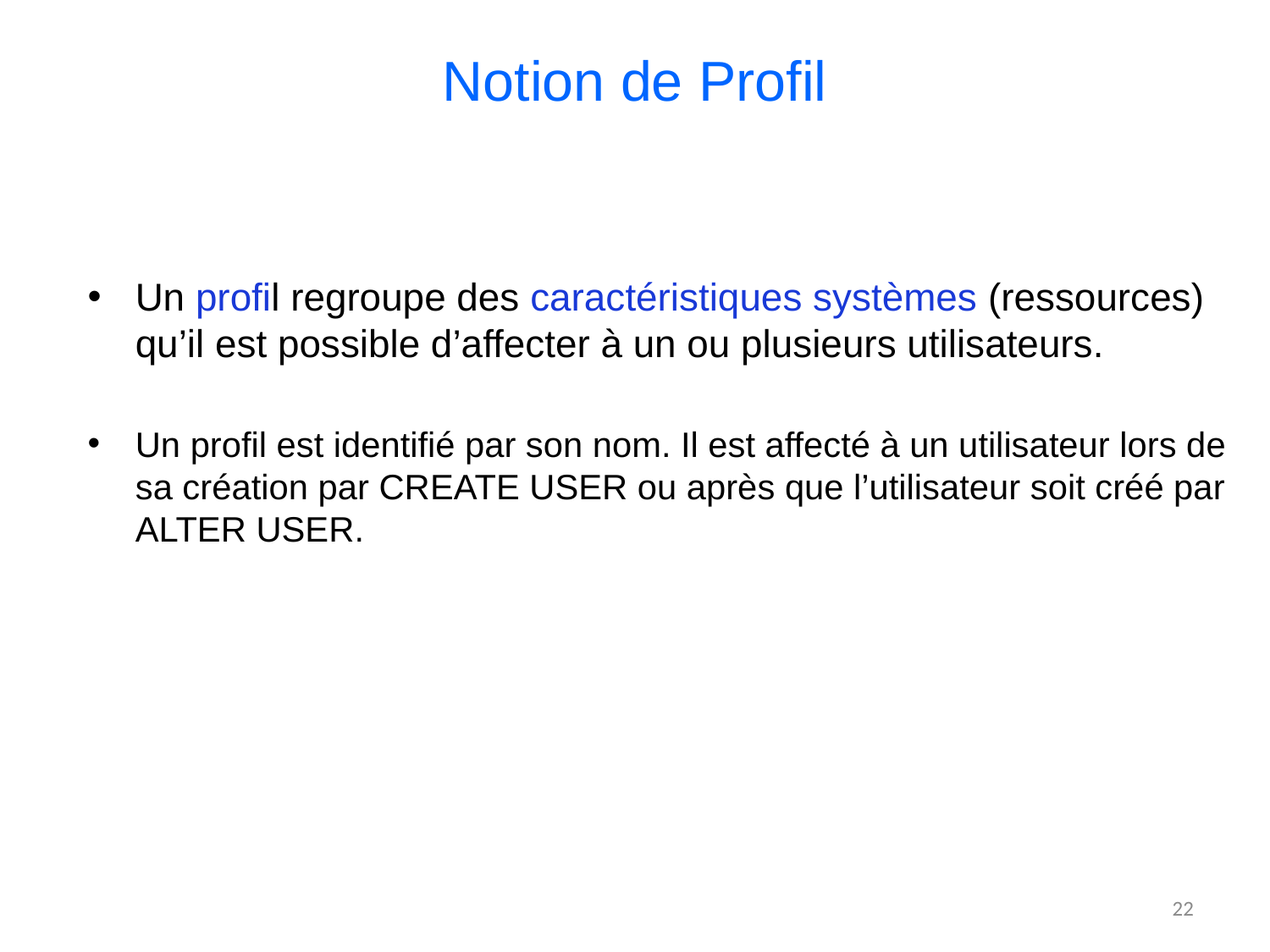

# Notion de Profil
Un profil regroupe des caractéristiques systèmes (ressources) qu’il est possible d’affecter à un ou plusieurs utilisateurs.

Un profil est identifié par son nom. Il est affecté à un utilisateur lors de sa création par CREATE USER ou après que l’utilisateur soit créé par ALTER USER.

22